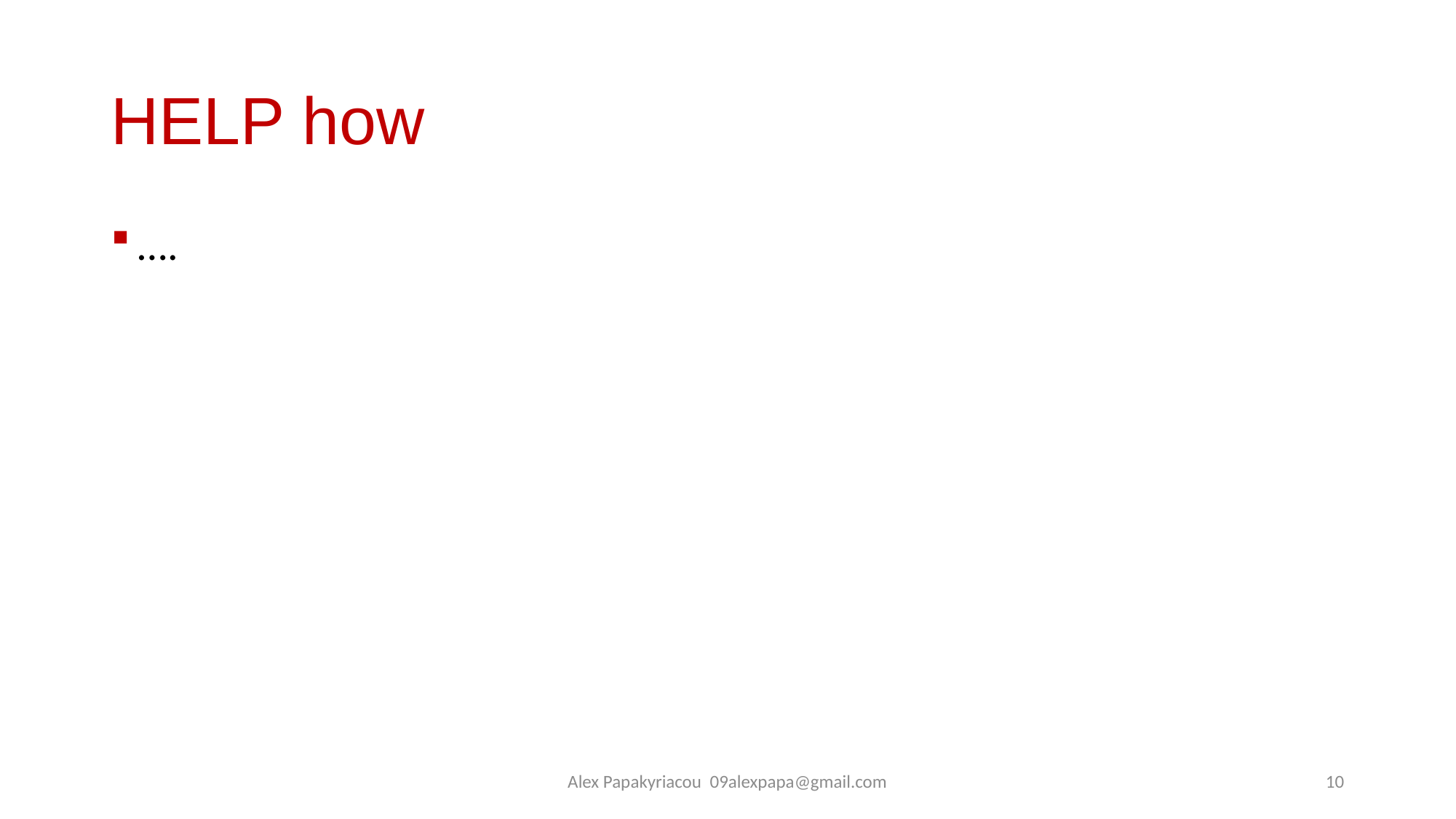

# HELP how
….

Alex Papakyriacou  09alexpapa@gmail.com
10